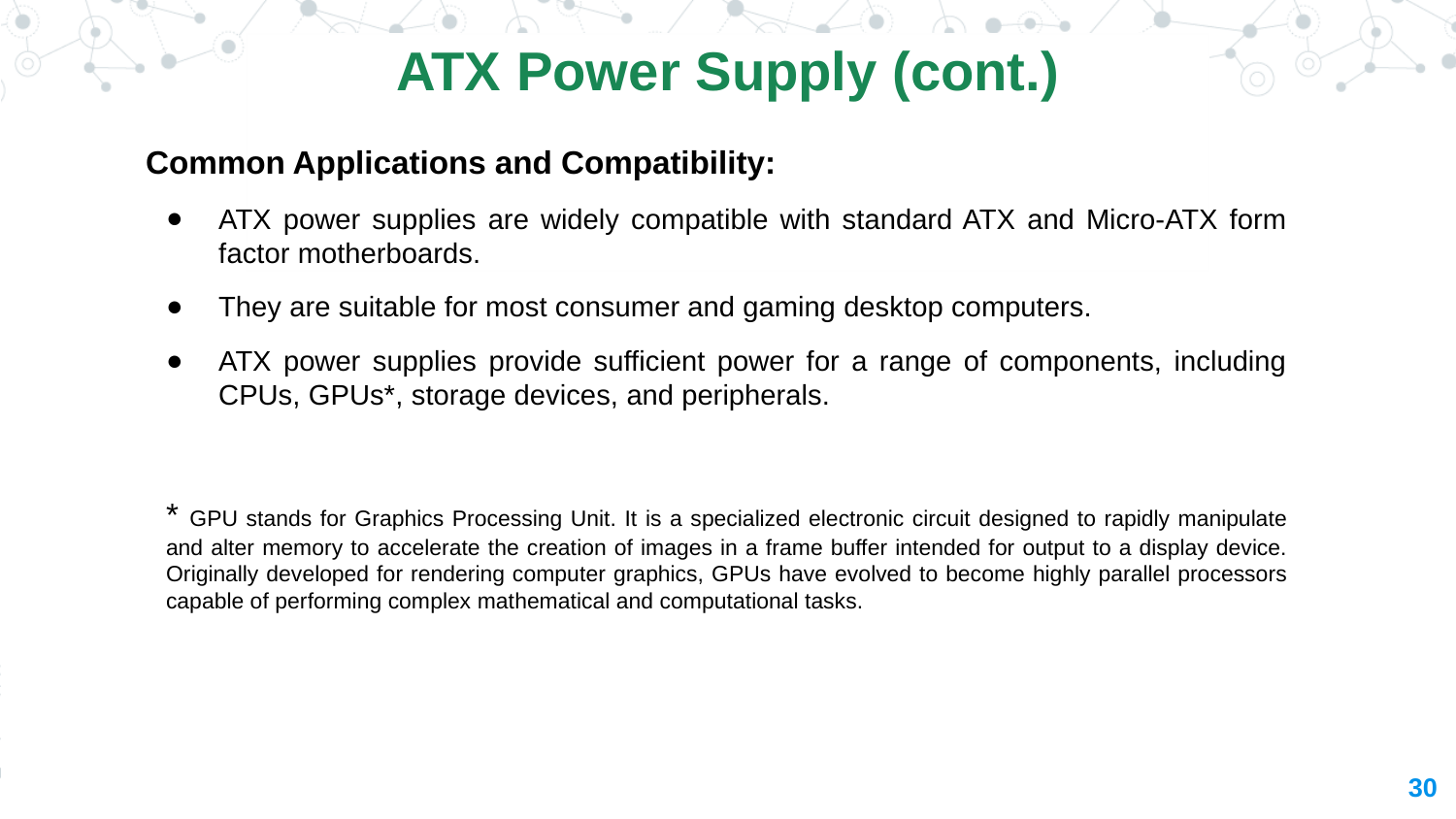

ATX Power Supply (cont.)

Common Applications and Compatibility:
ATX power supplies are widely compatible with standard ATX and Micro-ATX form factor motherboards.
They are suitable for most consumer and gaming desktop computers.
ATX power supplies provide sufficient power for a range of components, including CPUs, GPUs*, storage devices, and peripherals.

* GPU stands for Graphics Processing Unit. It is a specialized electronic circuit designed to rapidly manipulate and alter memory to accelerate the creation of images in a frame buffer intended for output to a display device. Originally developed for rendering computer graphics, GPUs have evolved to become highly parallel processors capable of performing complex mathematical and computational tasks.
30